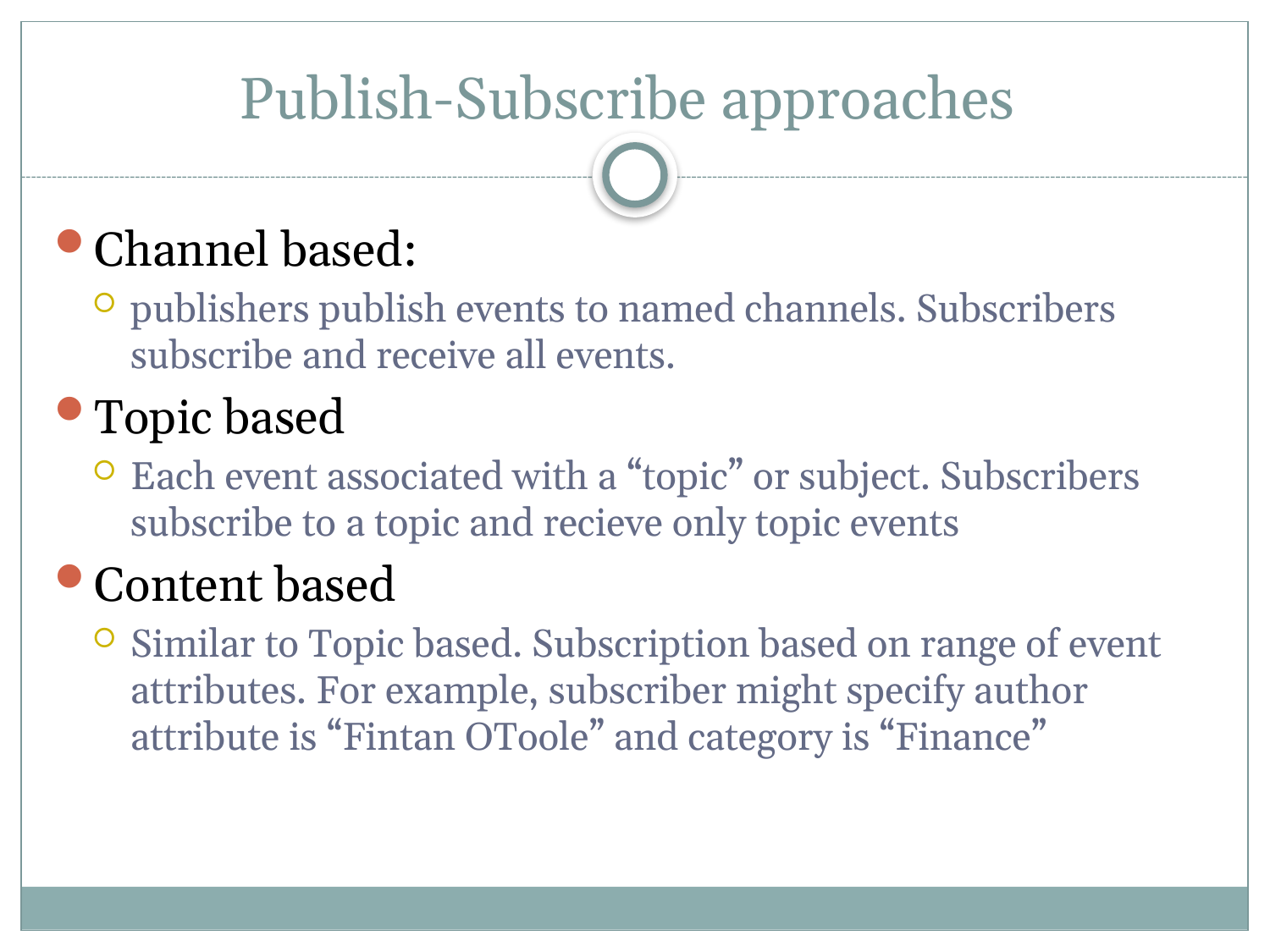

# Publish-Subscribe approaches
Channel based:
publishers publish events to named channels. Subscribers subscribe and receive all events.
Topic based
Each event associated with a “topic” or subject. Subscribers subscribe to a topic and recieve only topic events
Content based
Similar to Topic based. Subscription based on range of event attributes. For example, subscriber might specify author attribute is “Fintan OToole” and category is “Finance”